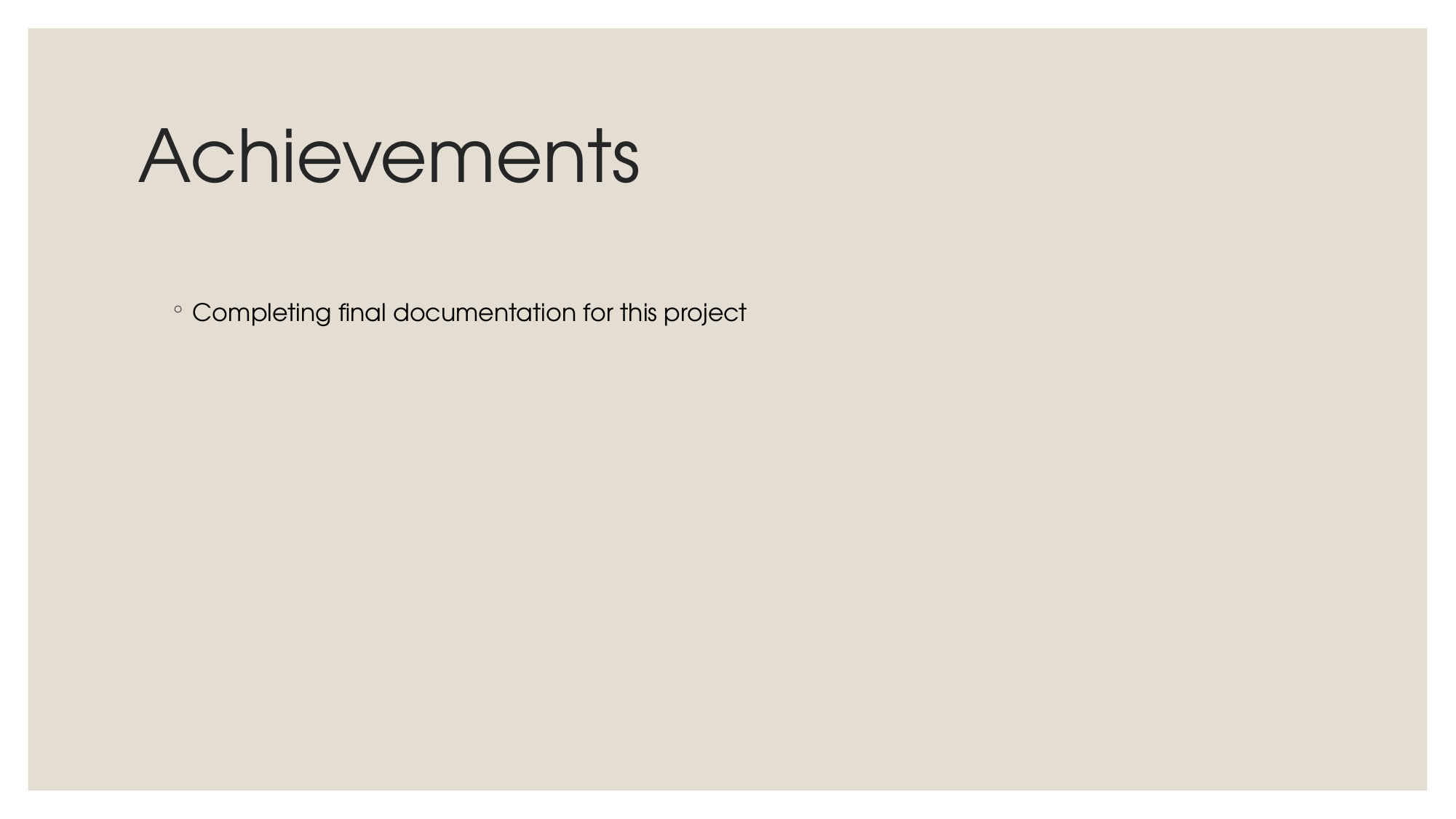

# Achievements

Completing final documentation for this project